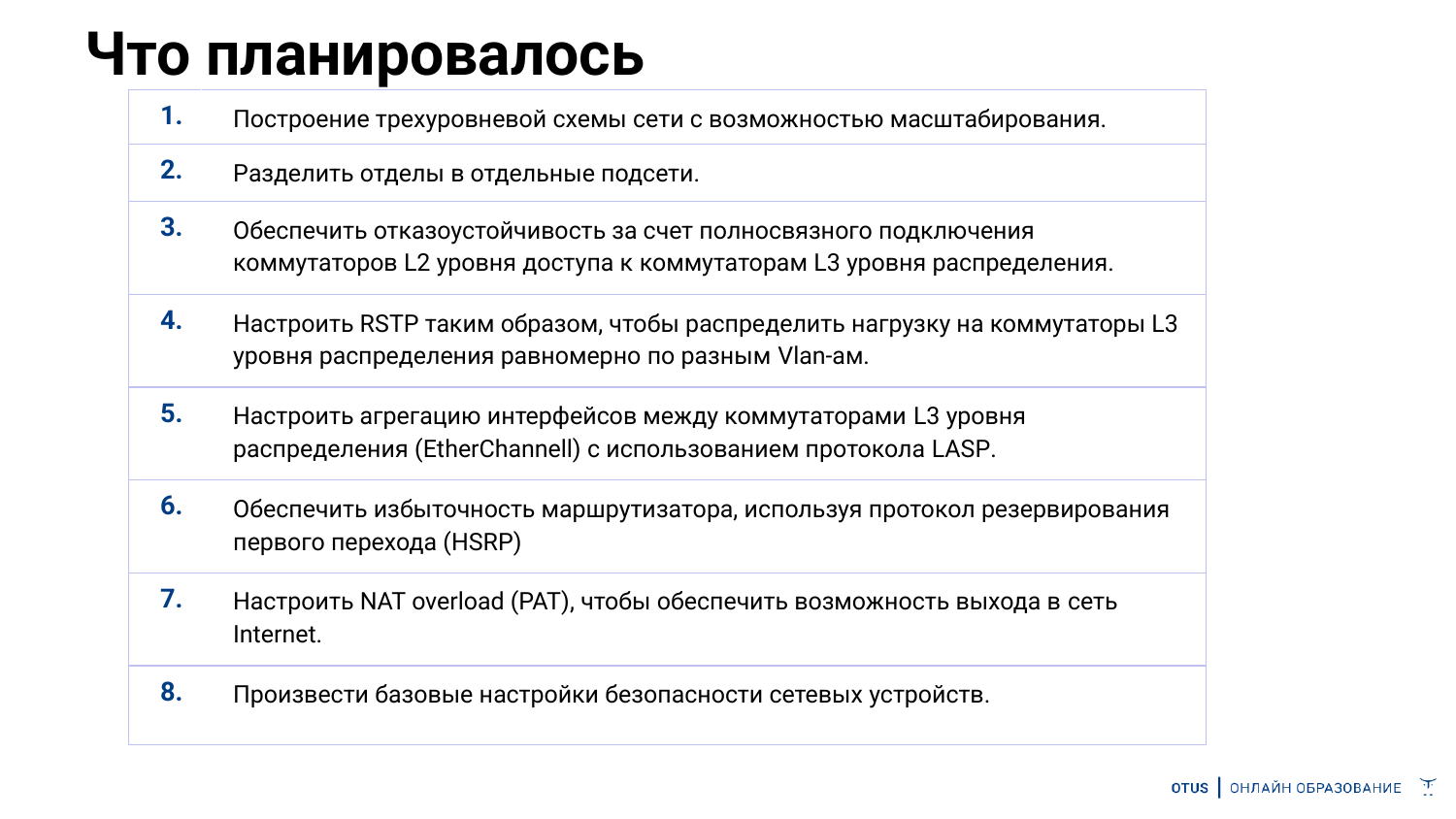

# Что планировалось
| 1. | Построение трехуровневой схемы сети с возможностью масштабирования. |
| --- | --- |
| 2. | Разделить отделы в отдельные подсети. |
| 3. | Обеспечить отказоустойчивость за счет полносвязного подключения коммутаторов L2 уровня доступа к коммутаторам L3 уровня распределения. |
| 4. | Настроить RSTP таким образом, чтобы распределить нагрузку на коммутаторы L3 уровня распределения равномерно по разным Vlan-ам. |
| 5. | Настроить агрегацию интерфейсов между коммутаторами L3 уровня распределения (EtherChannell) с использованием протокола LASP. |
| 6. | Обеспечить избыточность маршрутизатора, используя протокол резервирования первого перехода (HSRP) |
| 7. | Настроить NAT overload (PAT), чтобы обеспечить возможность выхода в сеть Internet. |
| 8. | Произвести базовые настройки безопасности сетевых устройств. |